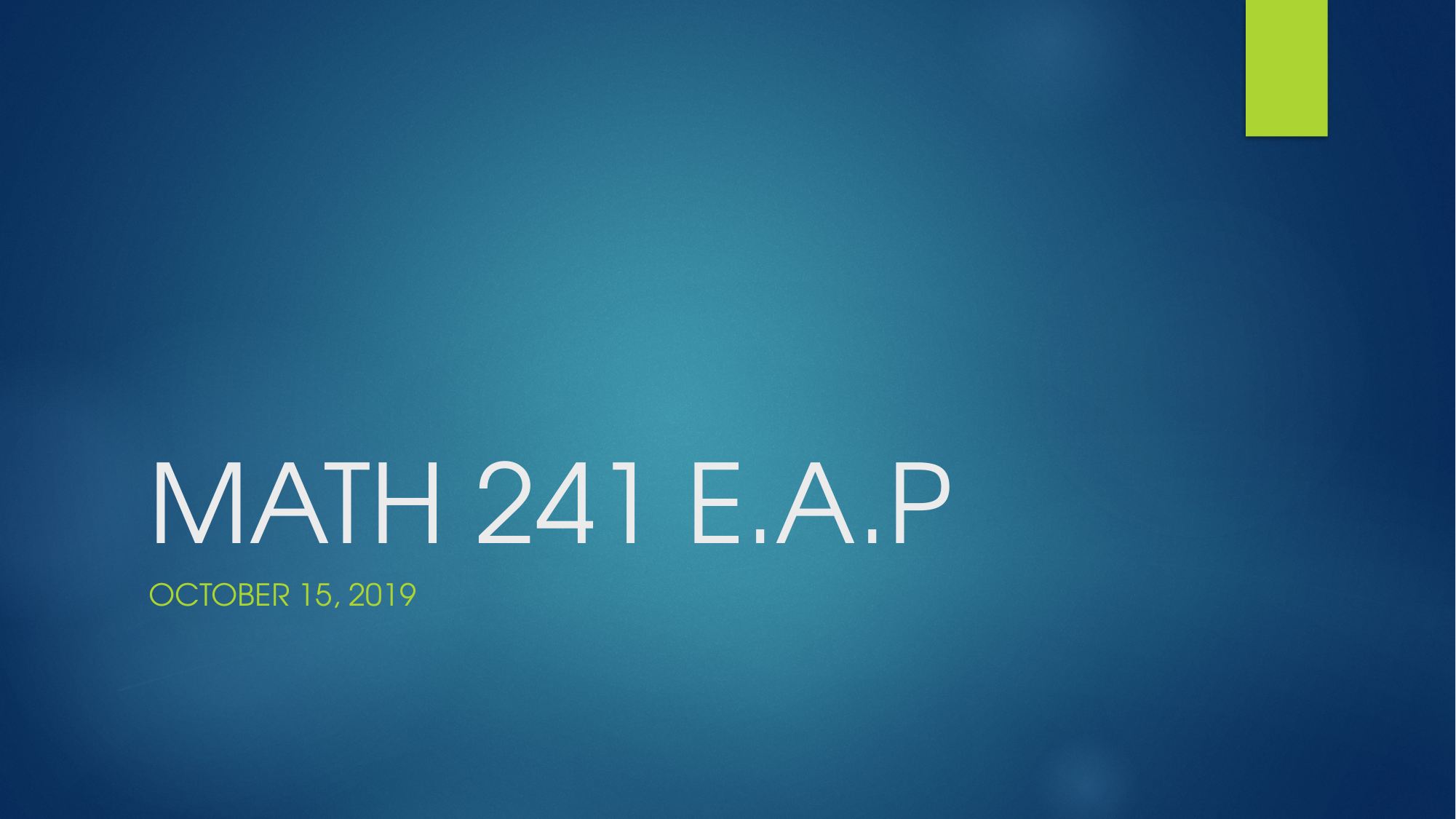

# MATH 241 E.A.P
October 15, 2019